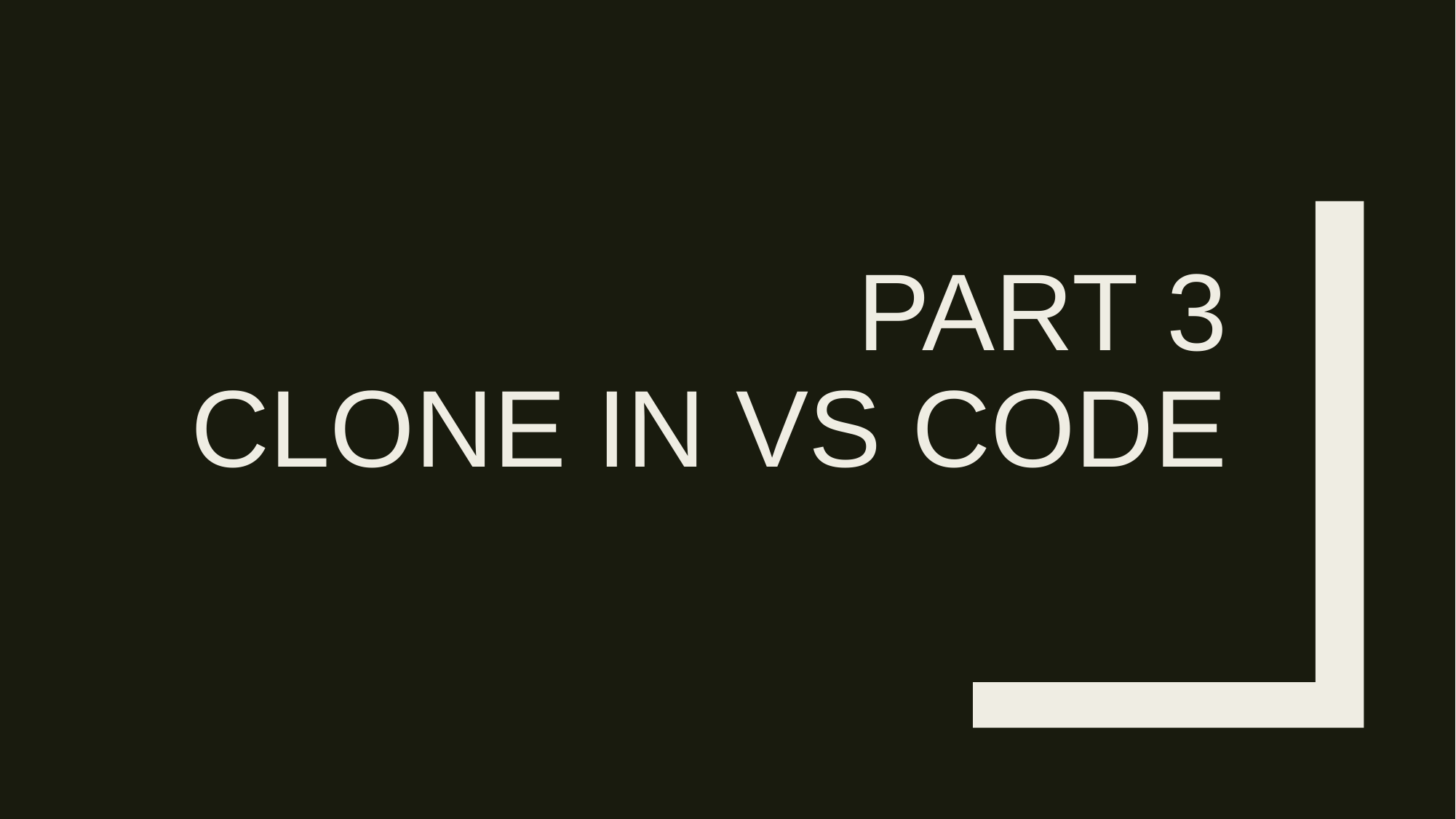

# PART 3
CLONE IN VS CODE